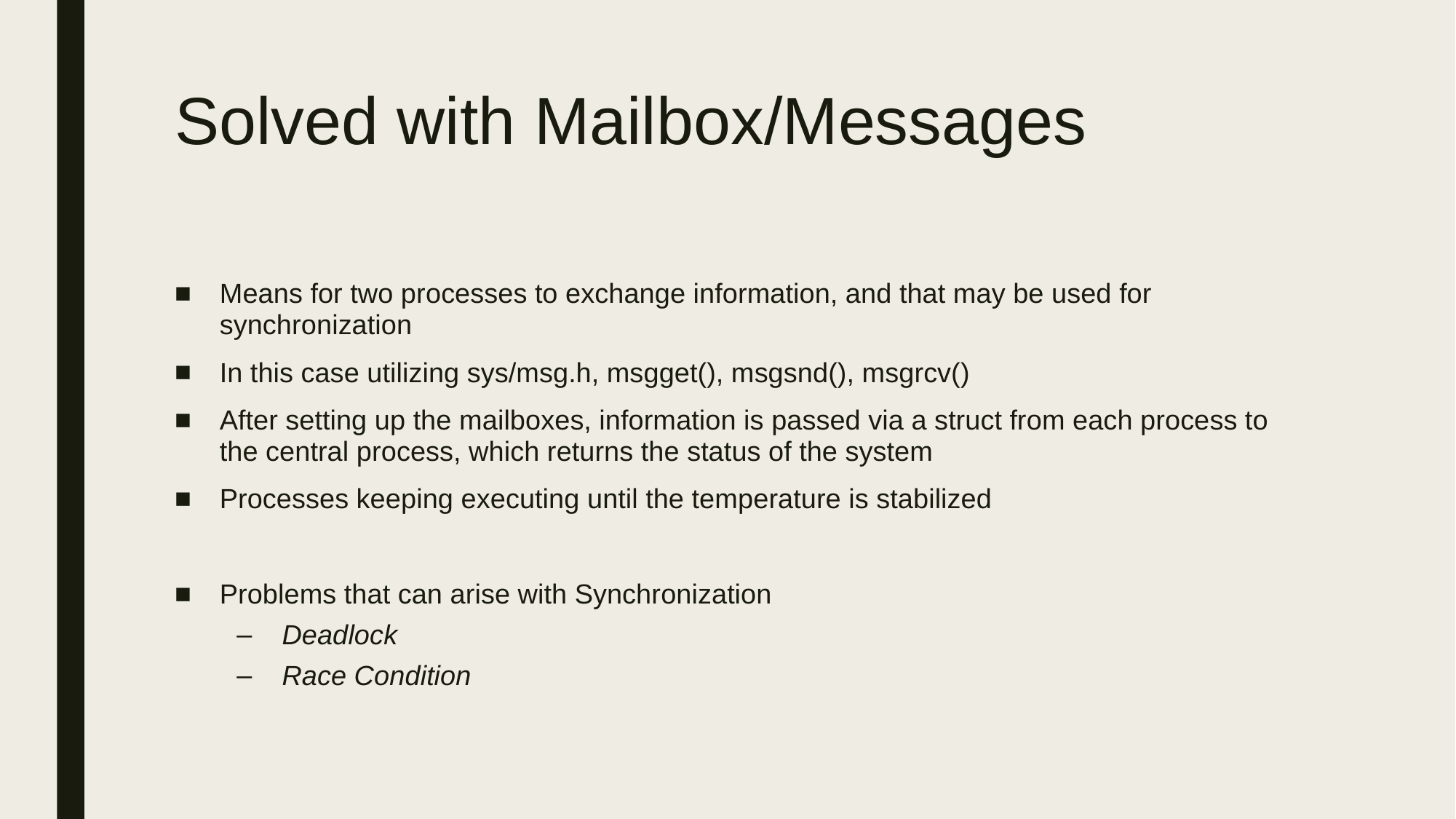

# Solved with Mailbox/Messages
Means for two processes to exchange information, and that may be used for synchronization
In this case utilizing sys/msg.h, msgget(), msgsnd(), msgrcv()
After setting up the mailboxes, information is passed via a struct from each process to the central process, which returns the status of the system
Processes keeping executing until the temperature is stabilized

Problems that can arise with Synchronization
Deadlock
Race Condition